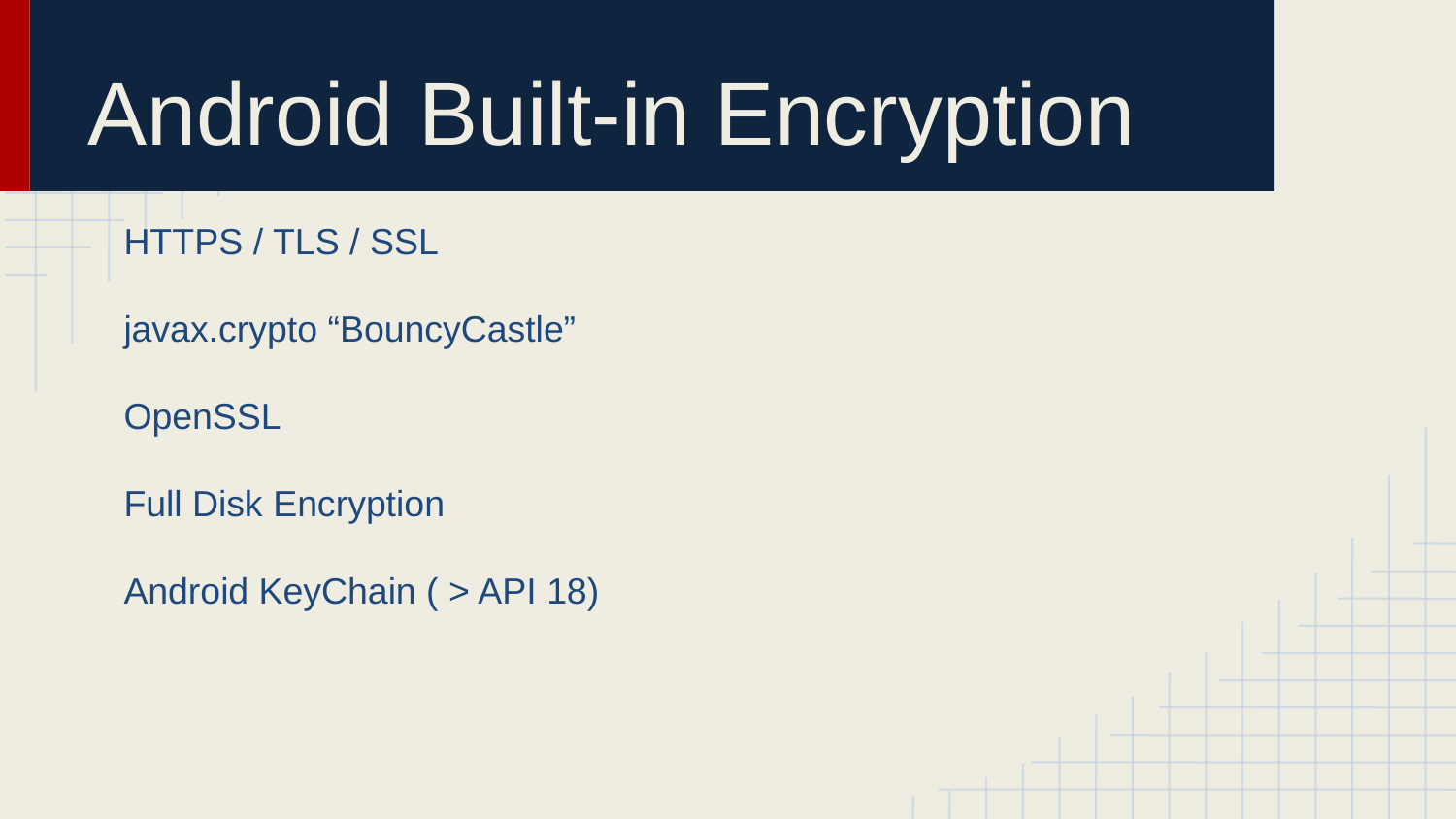

# Android Built-in Encryption
HTTPS / TLS / SSL
javax.crypto “BouncyCastle”
OpenSSL
Full Disk Encryption
Android KeyChain ( > API 18)